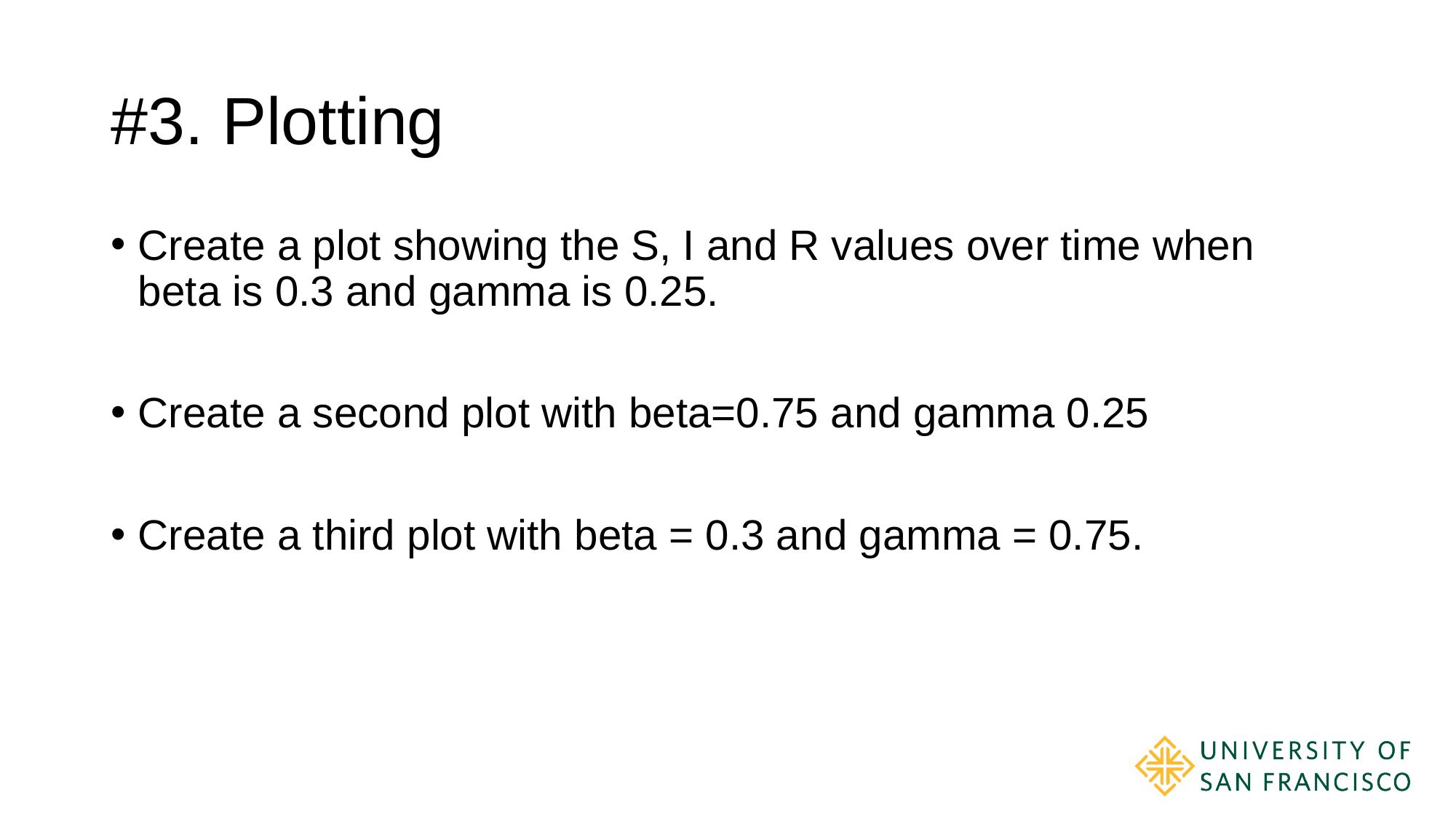

# #3. Plotting
Create a plot showing the S, I and R values over time when beta is 0.3 and gamma is 0.25.

Create a second plot with beta=0.75 and gamma 0.25

Create a third plot with beta = 0.3 and gamma = 0.75.